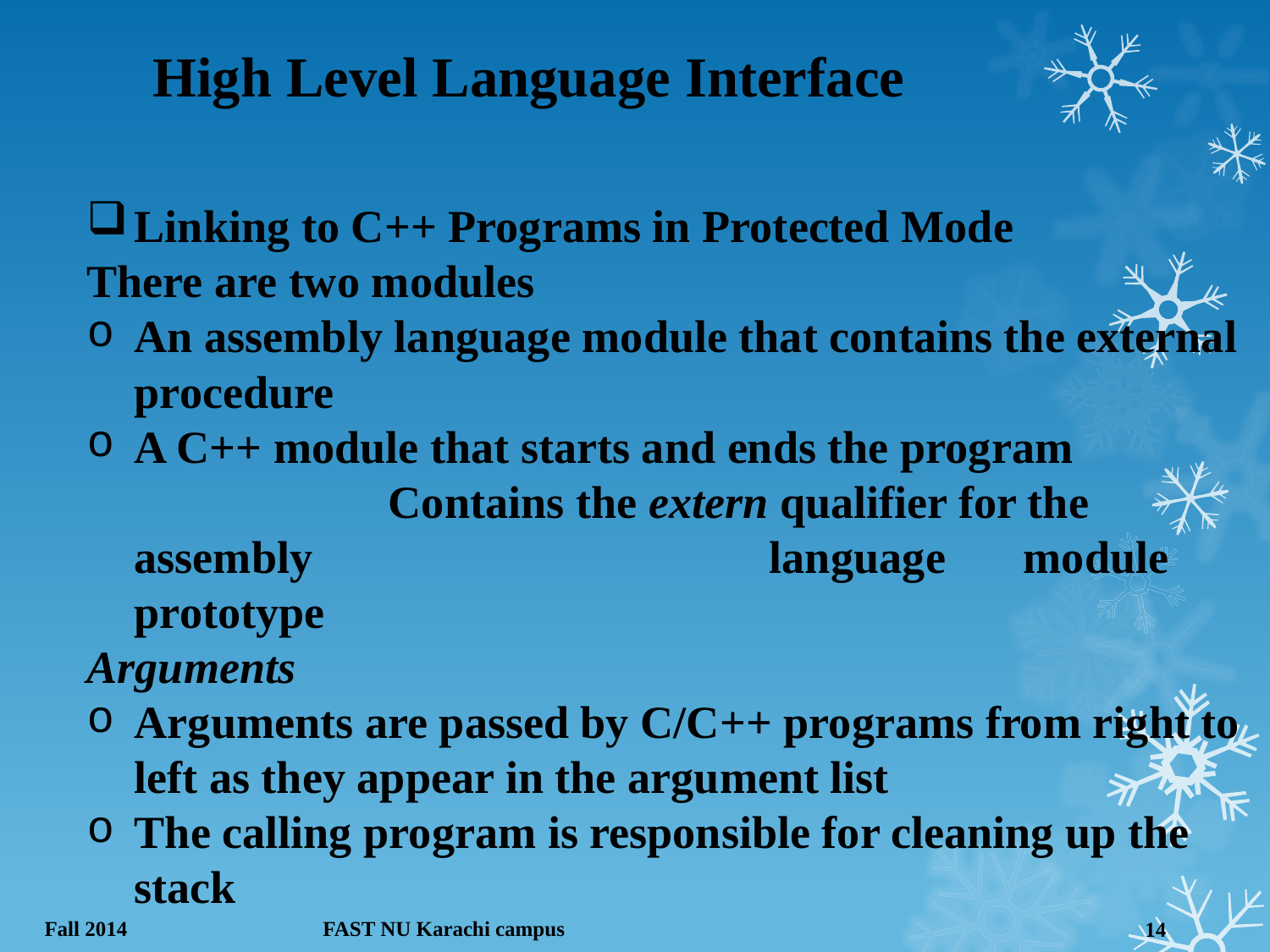

# High Level Language Interface
Linking to C++ Programs in Protected Mode
There are two modules
An assembly language module that contains the external procedure
A C++ module that starts and ends the program
			Contains the extern qualifier for the assembly 				language 	module prototype
Arguments
Arguments are passed by C/C++ programs from right to left as they appear in the argument list
The calling program is responsible for cleaning up the stack

Fall 2014                                     FAST NU Karachi campus
14